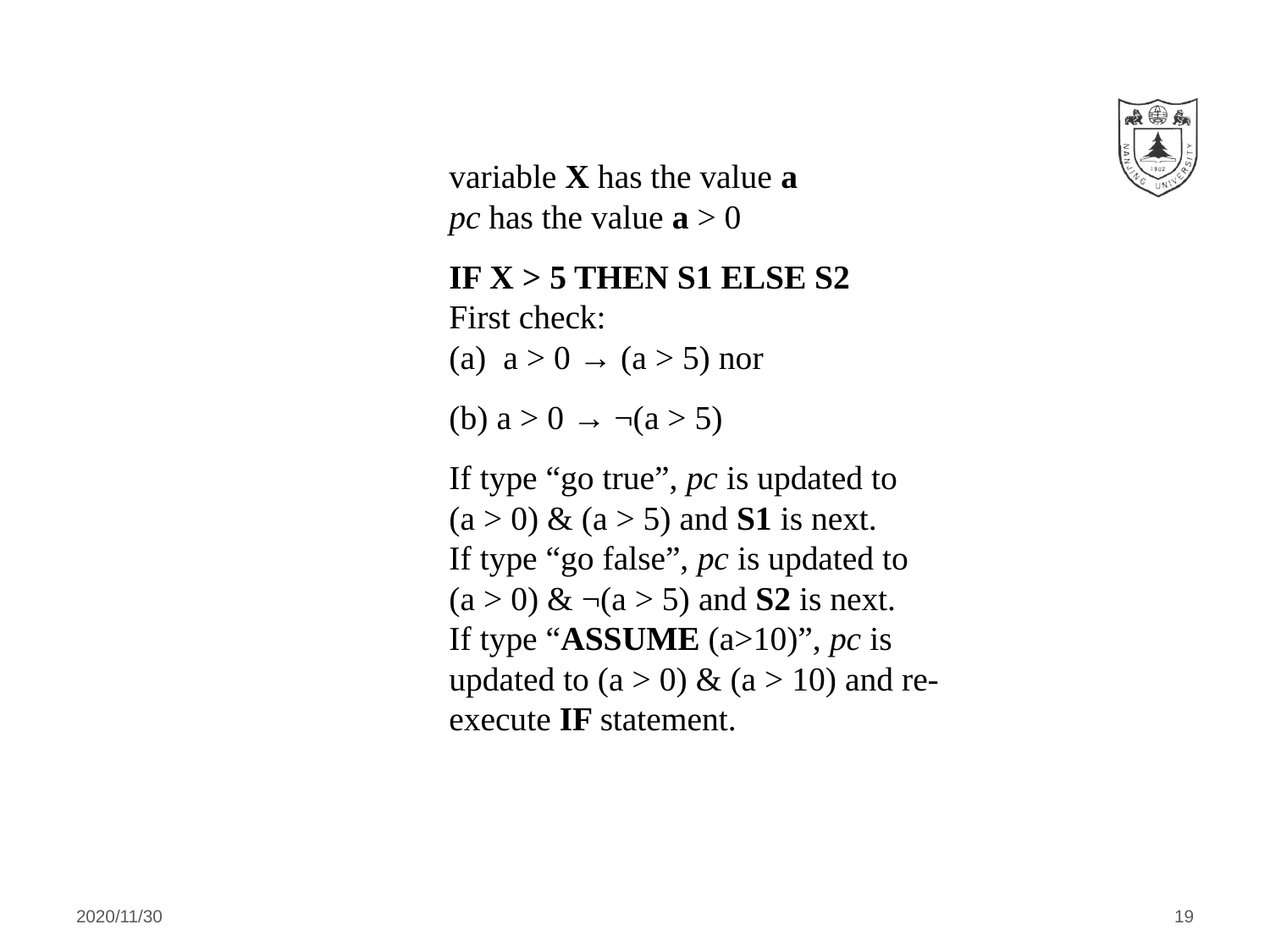

#
variable X has the value a
pc has the value a > 0
IF X > 5 THEN S1 ELSE S2
First check:
(a)  a > 0 → (a > 5) nor
a > 0 → ¬(a > 5)
If type “go true”, pc is updated to
(a > 0) & (a > 5) and S1 is next.
If type “go false”, pc is updated to
(a > 0) & ¬(a > 5) and S2 is next.
If type “ASSUME (a>10)”, pc is updated to (a > 0) & (a > 10) and re-execute IF statement.

2020/11/30

19